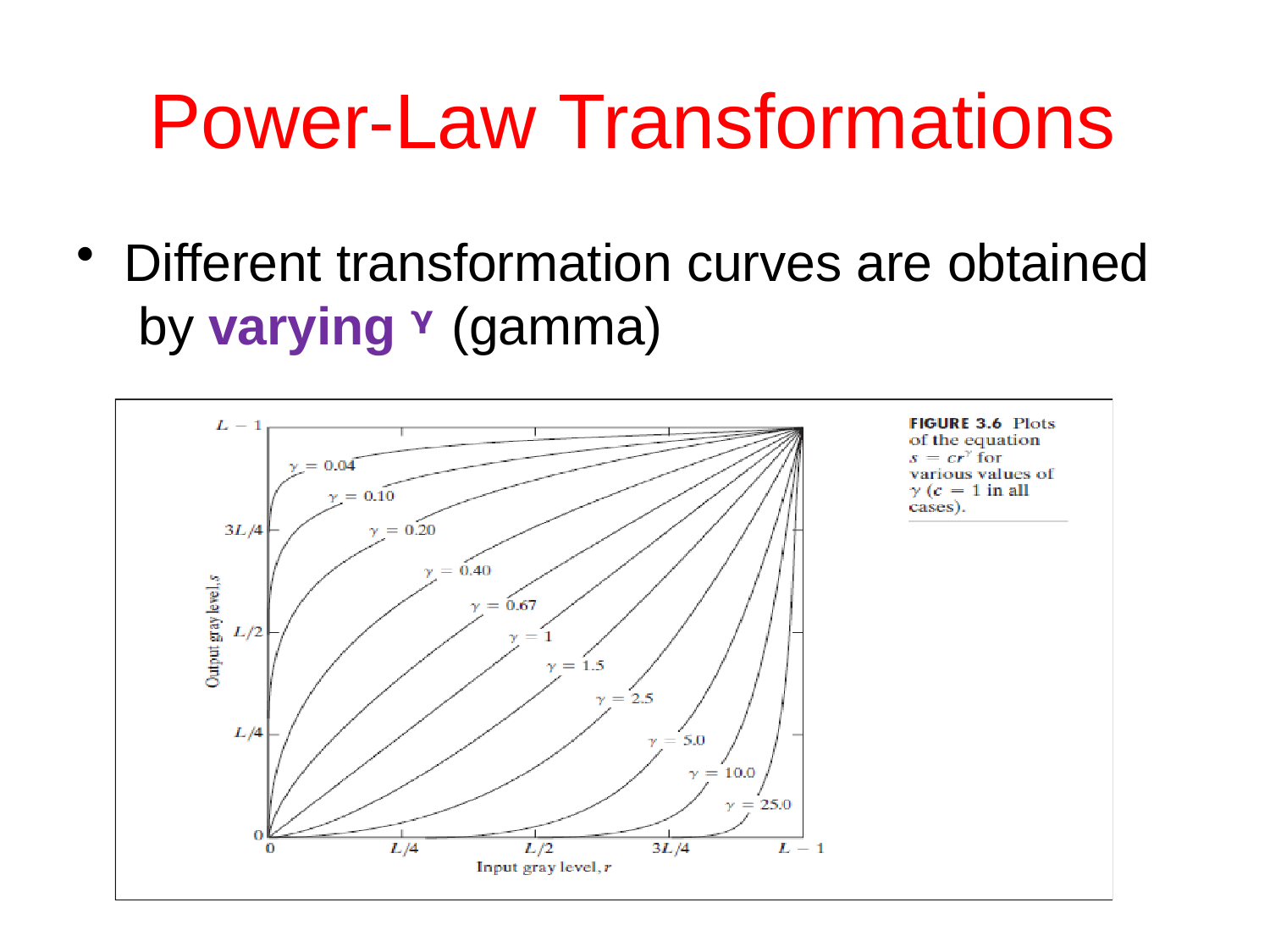

# Power-Law Transformations
Different transformation curves are obtained  by varying ᵞ (gamma)